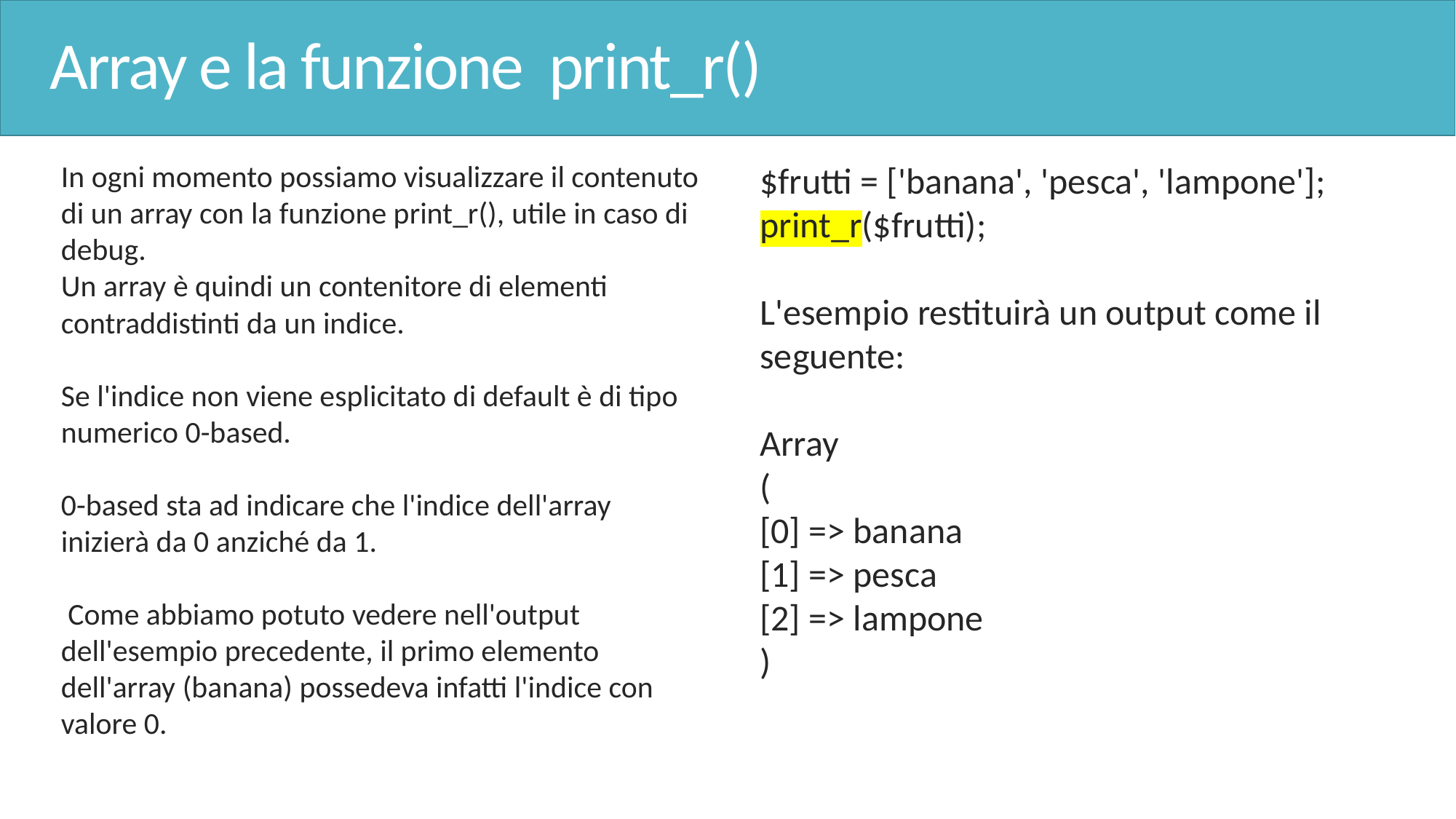

# Array e la funzione  print_r()
In ogni momento possiamo visualizzare il contenuto di un array con la funzione print_r(), utile in caso di debug.
Un array è quindi un contenitore di elementi contraddistinti da un indice.
Se l'indice non viene esplicitato di default è di tipo numerico 0-based.
0-based sta ad indicare che l'indice dell'array inizierà da 0 anziché da 1.
 Come abbiamo potuto vedere nell'output dell'esempio precedente, il primo elemento dell'array (banana) possedeva infatti l'indice con valore 0.
$frutti = ['banana', 'pesca', 'lampone'];
print_r($frutti);
L'esempio restituirà un output come il seguente:
Array
(
[0] => banana
[1] => pesca
[2] => lampone
)